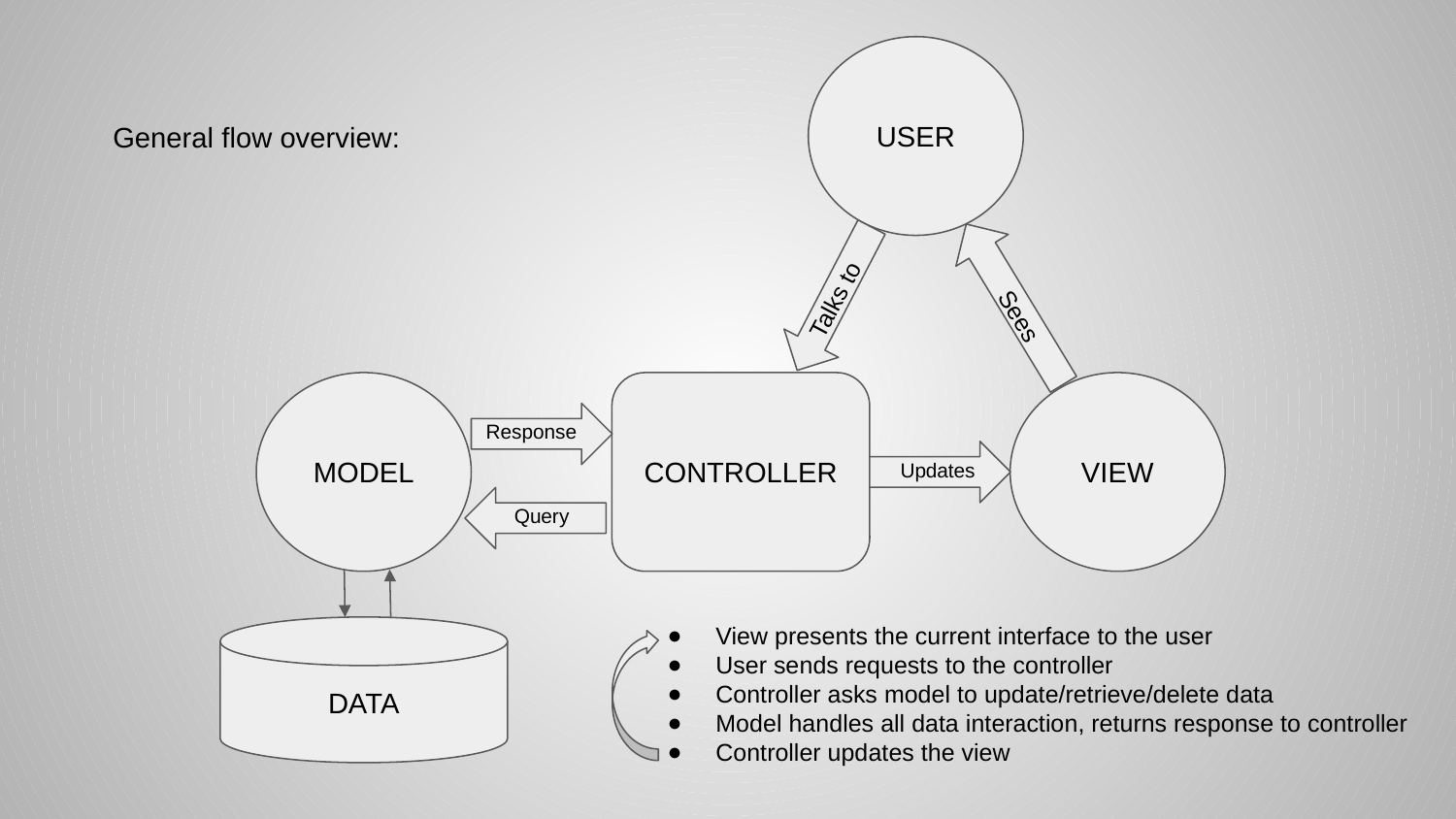

USER
General flow overview:

Talks to
Sees

MODEL
CONTROLLER
VIEW

Response
Updates

Query
View presents the current interface to the user
User sends requests to the controller
Controller asks model to update/retrieve/delete data
Model handles all data interaction, returns response to controller
Controller updates the view
DATA